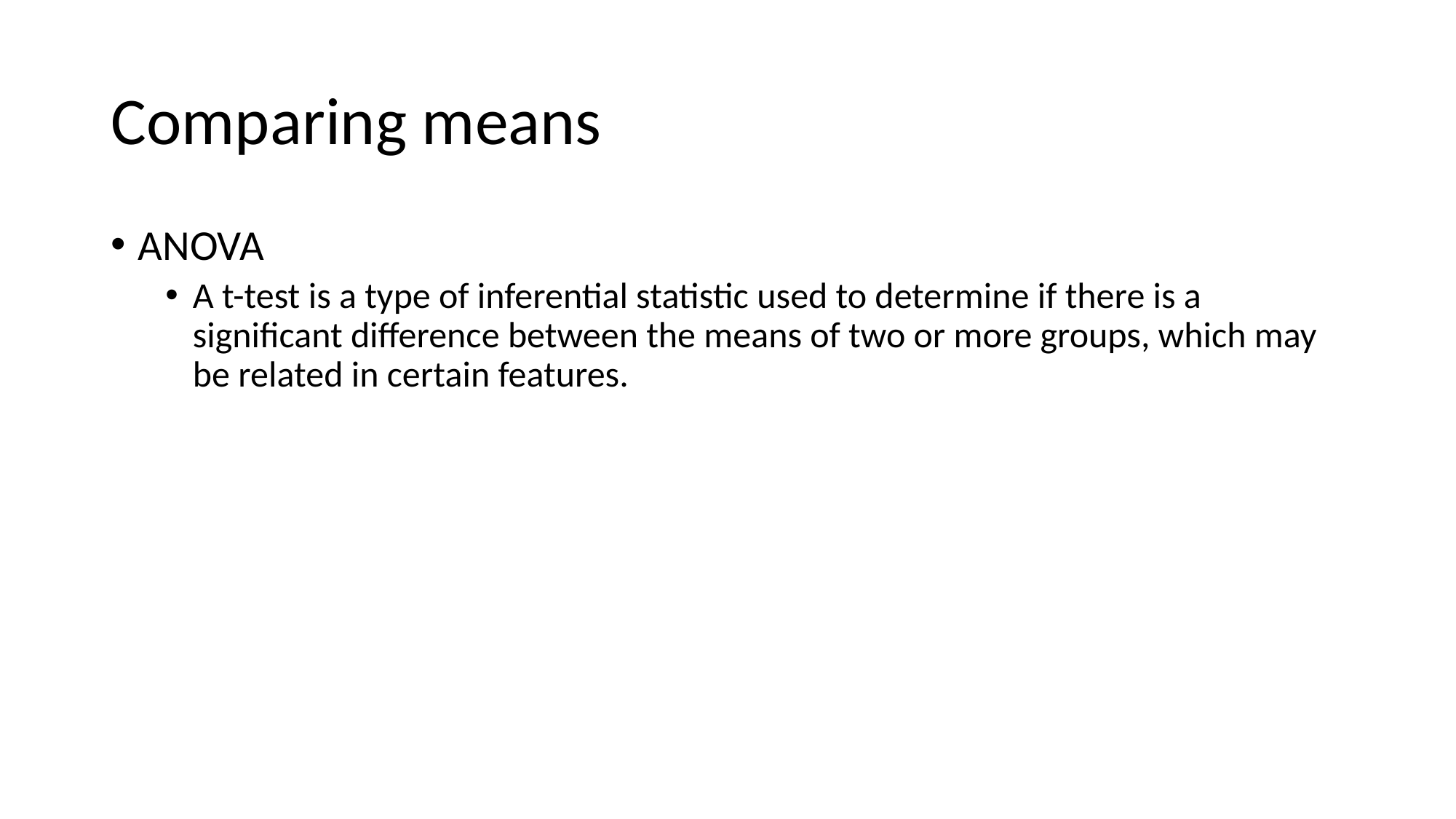

# Comparing means
ANOVA
A t-test is a type of inferential statistic used to determine if there is a significant difference between the means of two or more groups, which may be related in certain features.